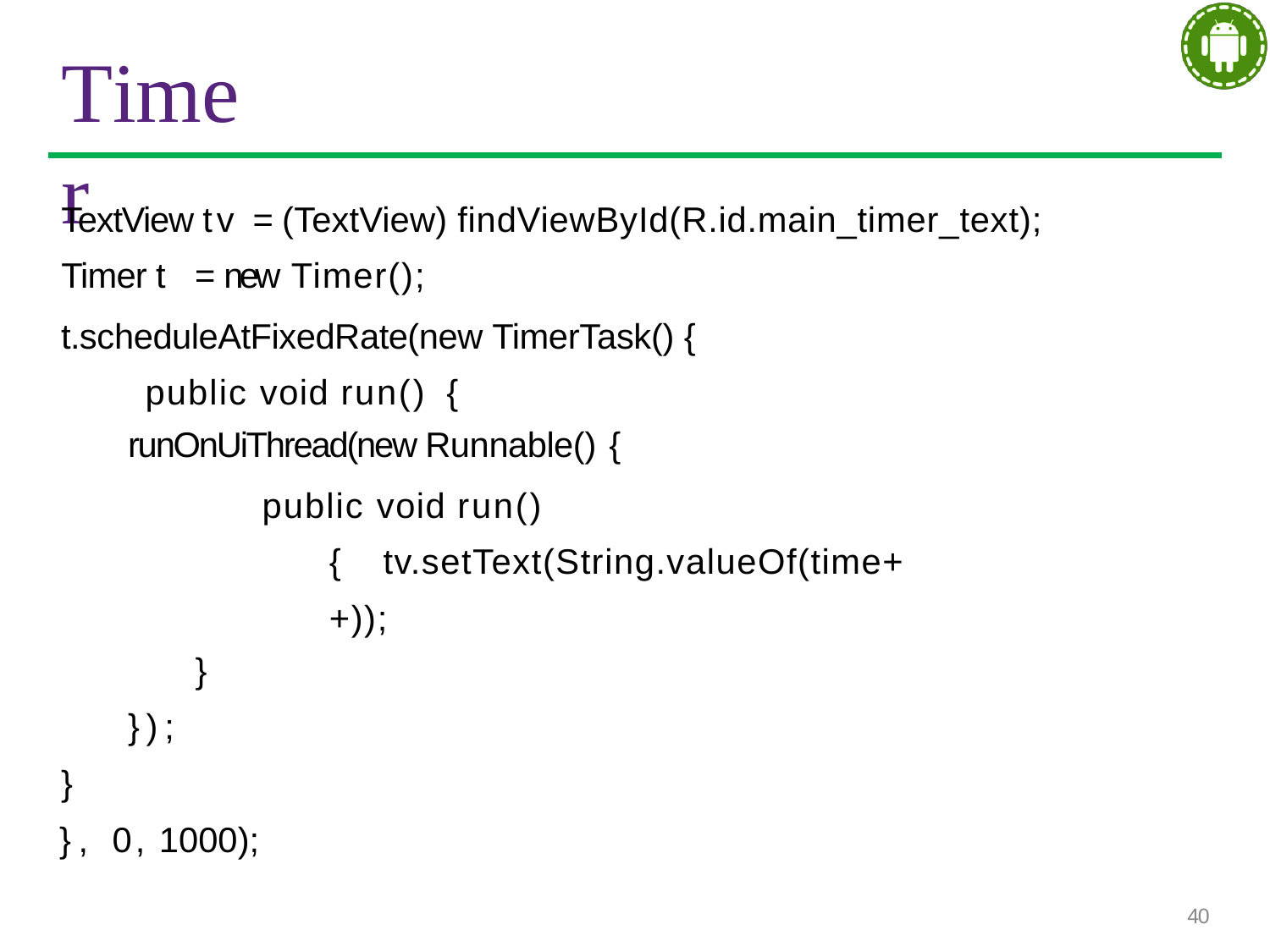

# Timer
TextView tv = (TextView) findViewById(R.id.main_timer_text);  Timer t = new Timer();
t.scheduleAtFixedRate(new TimerTask() {  public void run() {
runOnUiThread(new Runnable() {
public void run() {  tv.setText(String.valueOf(time++));
}
});
}
}, 0, 1000);
40